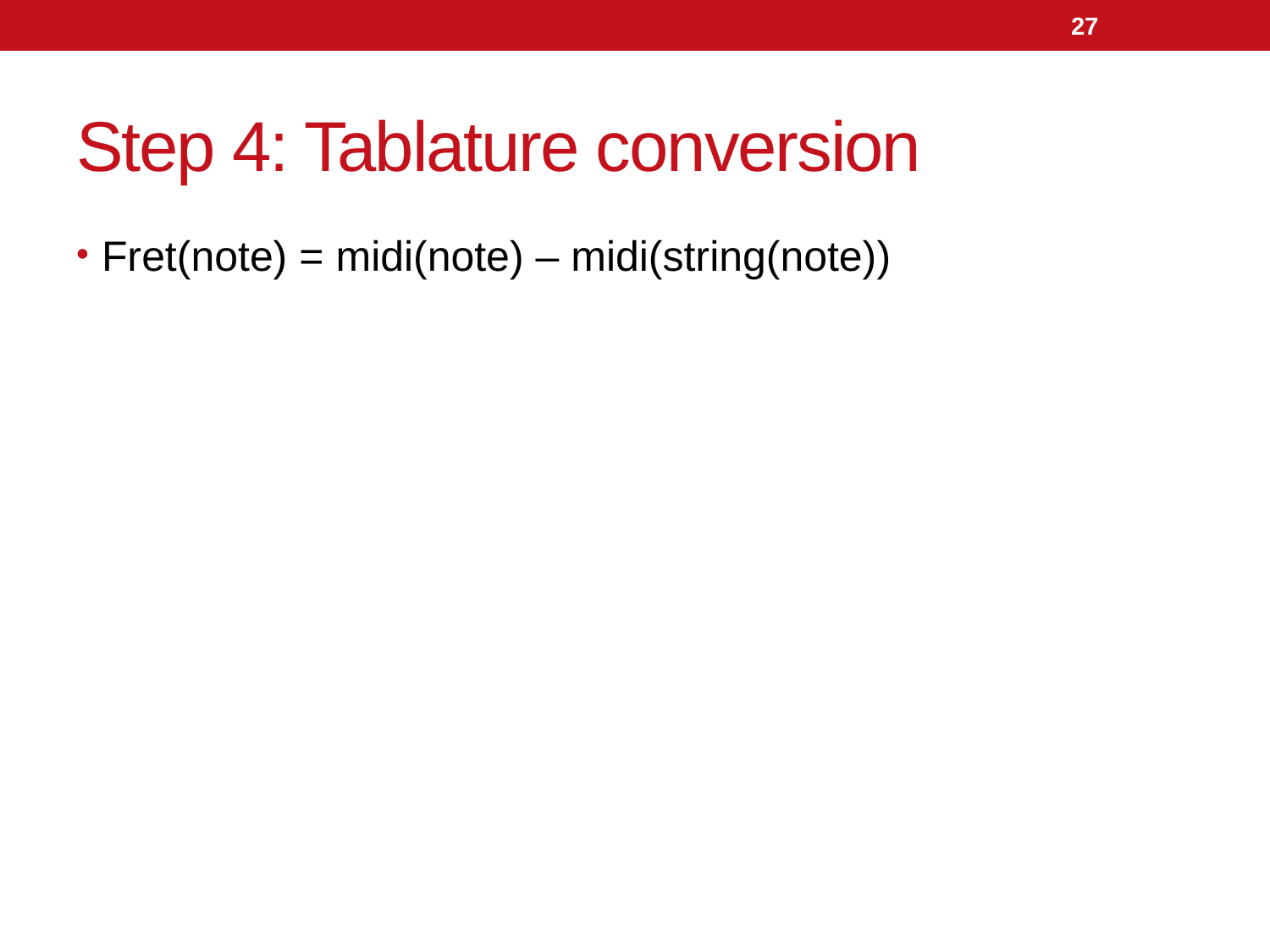

27
# Step 4: Tablature conversion
Fret(note) = midi(note) – midi(string(note))